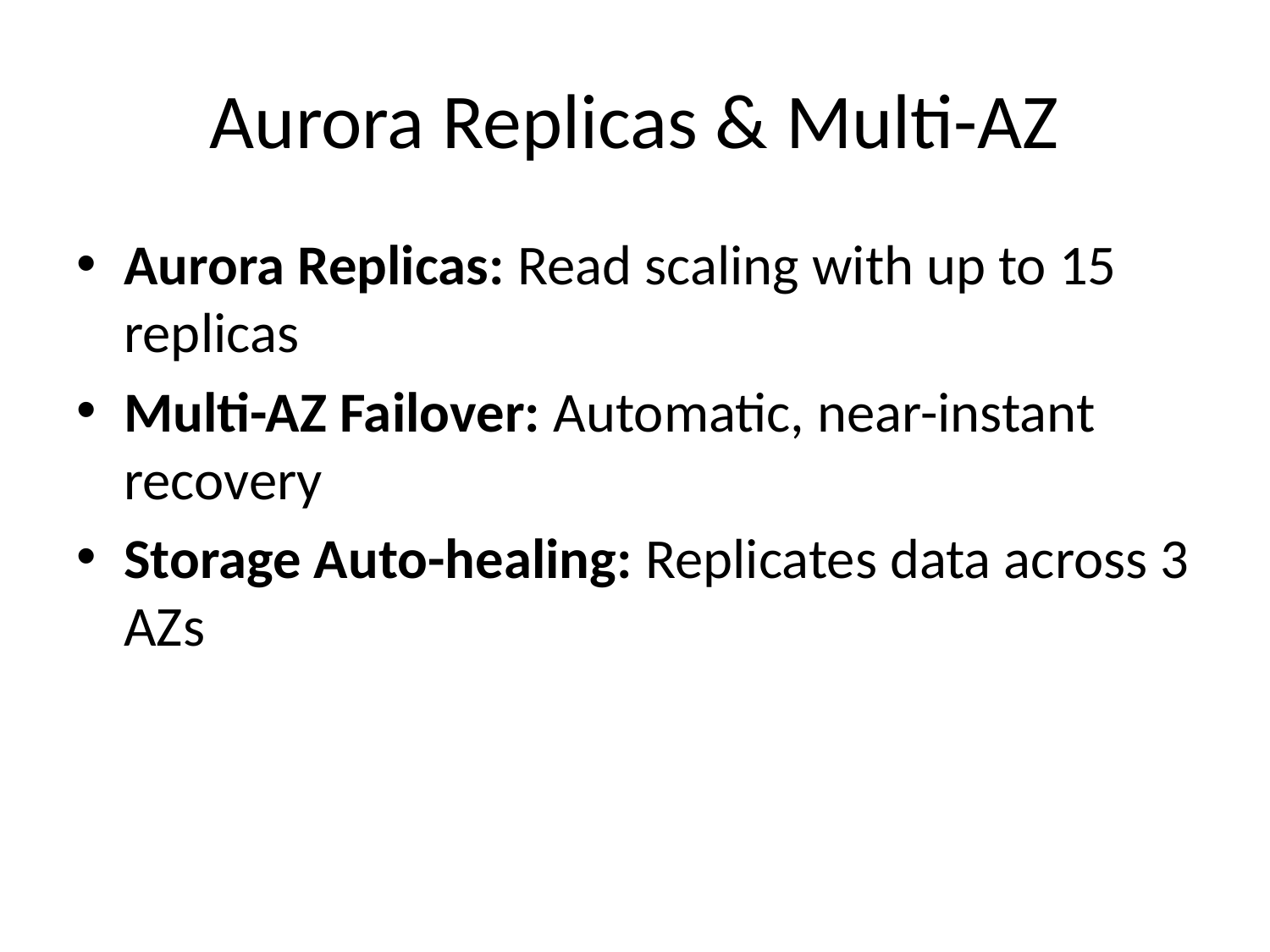

# Aurora Replicas & Multi-AZ
Aurora Replicas: Read scaling with up to 15 replicas
Multi-AZ Failover: Automatic, near-instant recovery
Storage Auto-healing: Replicates data across 3 AZs